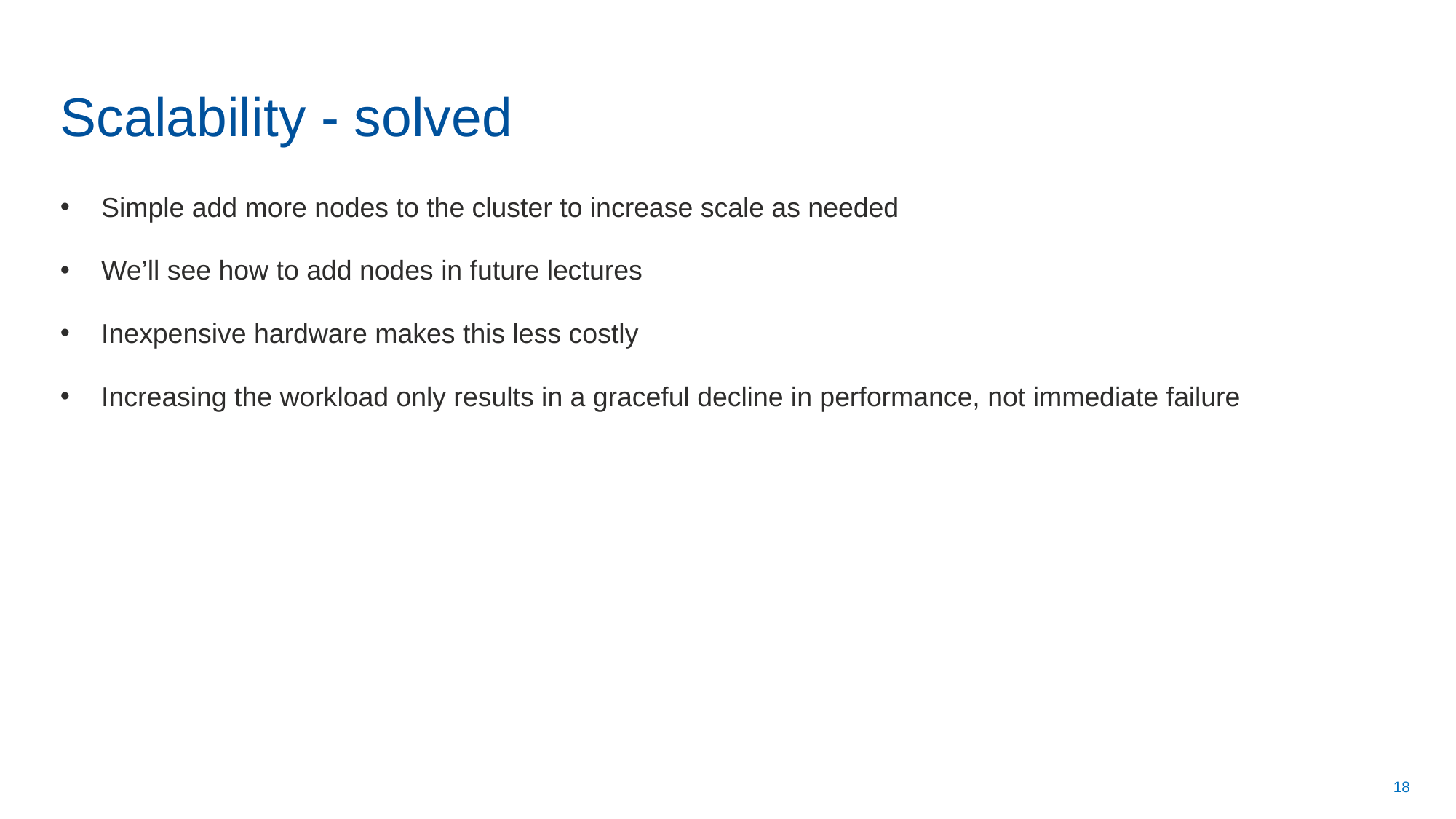

# Scalability - solved
Simple add more nodes to the cluster to increase scale as needed
We’ll see how to add nodes in future lectures
Inexpensive hardware makes this less costly
Increasing the workload only results in a graceful decline in performance, not immediate failure